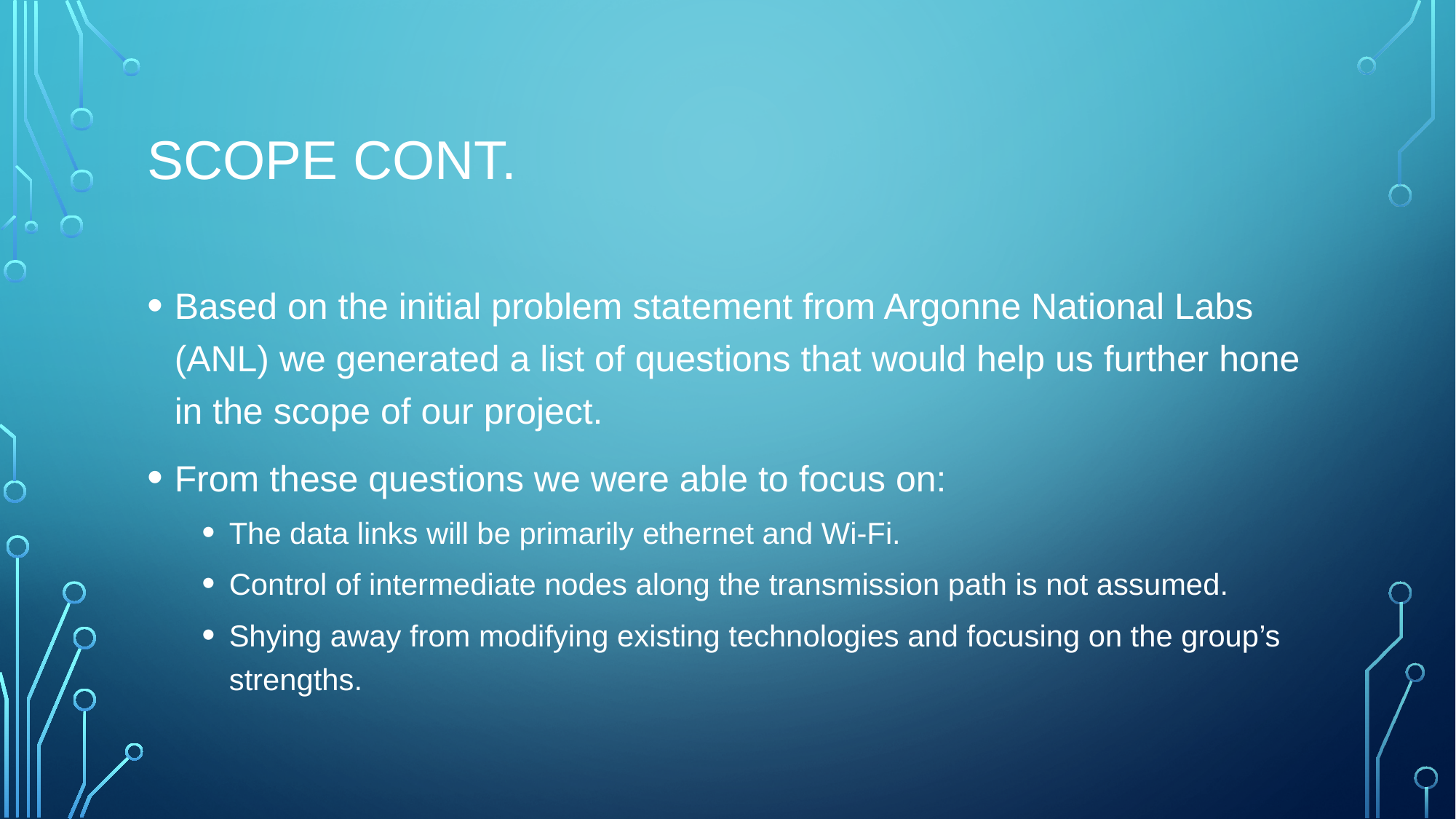

# Scope cont.
Based on the initial problem statement from Argonne National Labs (ANL) we generated a list of questions that would help us further hone in the scope of our project.
From these questions we were able to focus on:
The data links will be primarily ethernet and Wi-Fi.
Control of intermediate nodes along the transmission path is not assumed.
Shying away from modifying existing technologies and focusing on the group’s strengths.